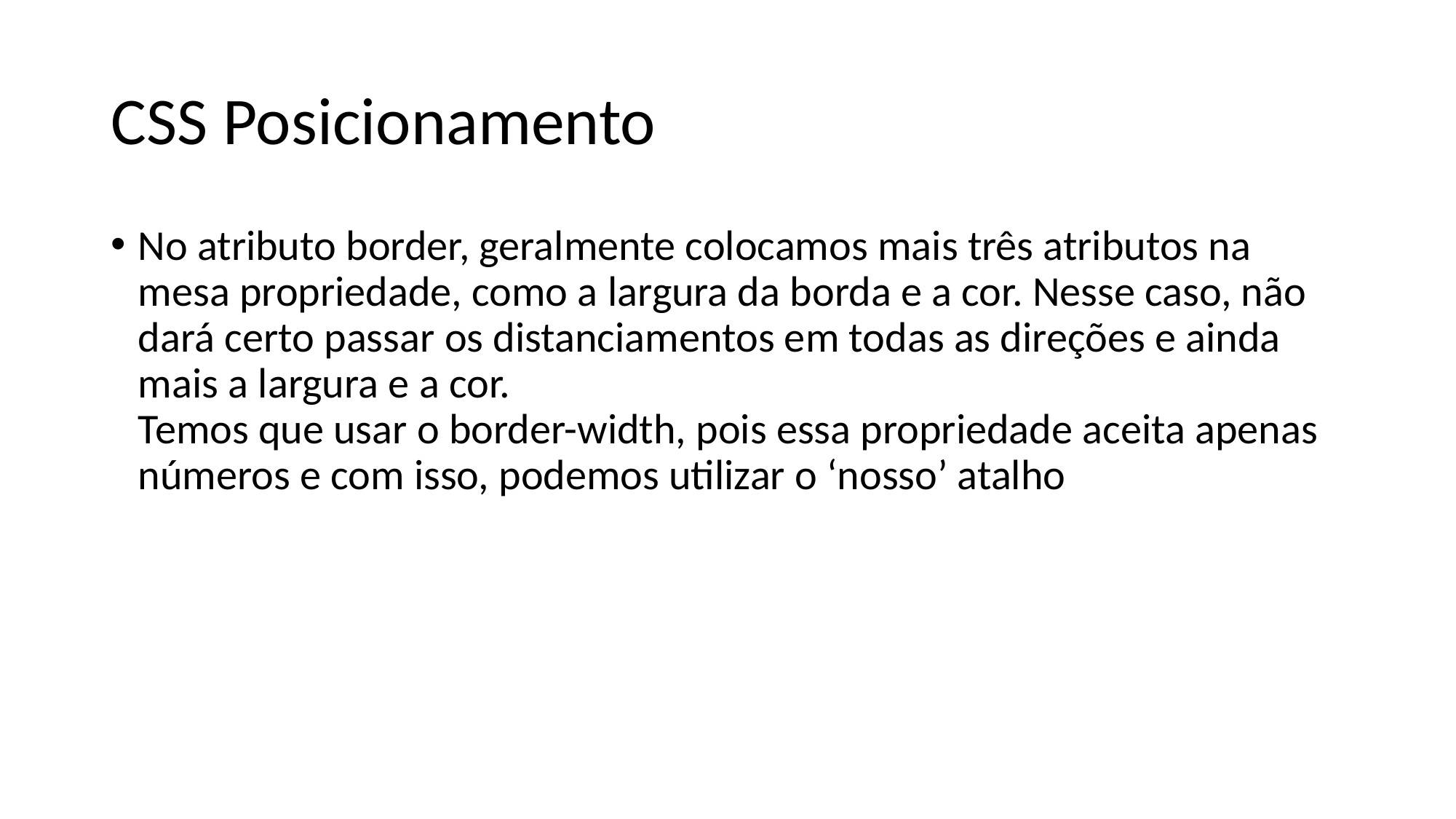

# CSS Posicionamento
No atributo border, geralmente colocamos mais três atributos na mesa propriedade, como a largura da borda e a cor. Nesse caso, não dará certo passar os distanciamentos em todas as direções e ainda mais a largura e a cor.
Temos que usar o border-width, pois essa propriedade aceita apenas números e com isso, podemos utilizar o ‘nosso’ atalho